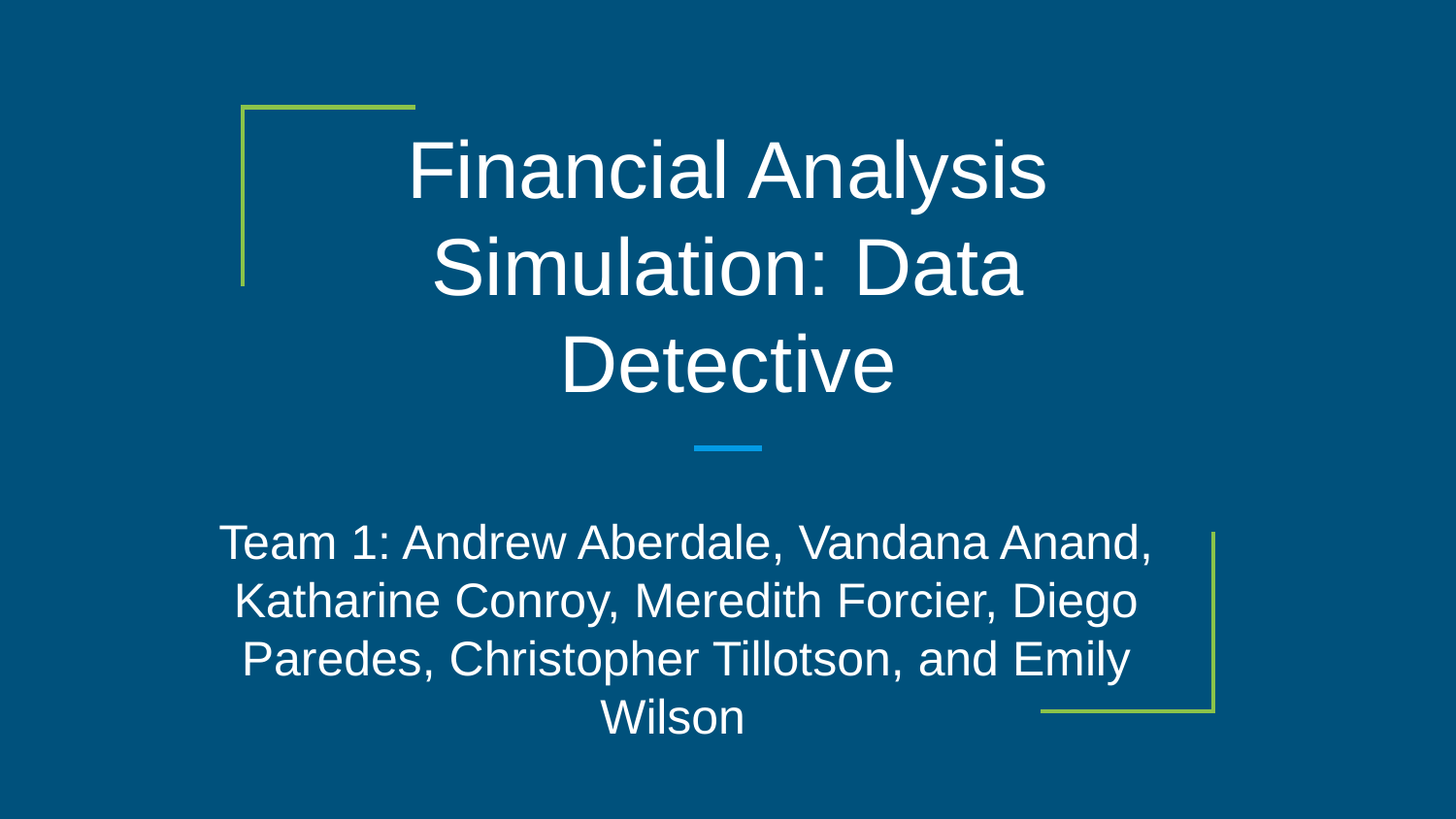

# Financial Analysis Simulation: Data Detective
Team 1: Andrew Aberdale, Vandana Anand, Katharine Conroy, Meredith Forcier, Diego Paredes, Christopher Tillotson, and Emily Wilson